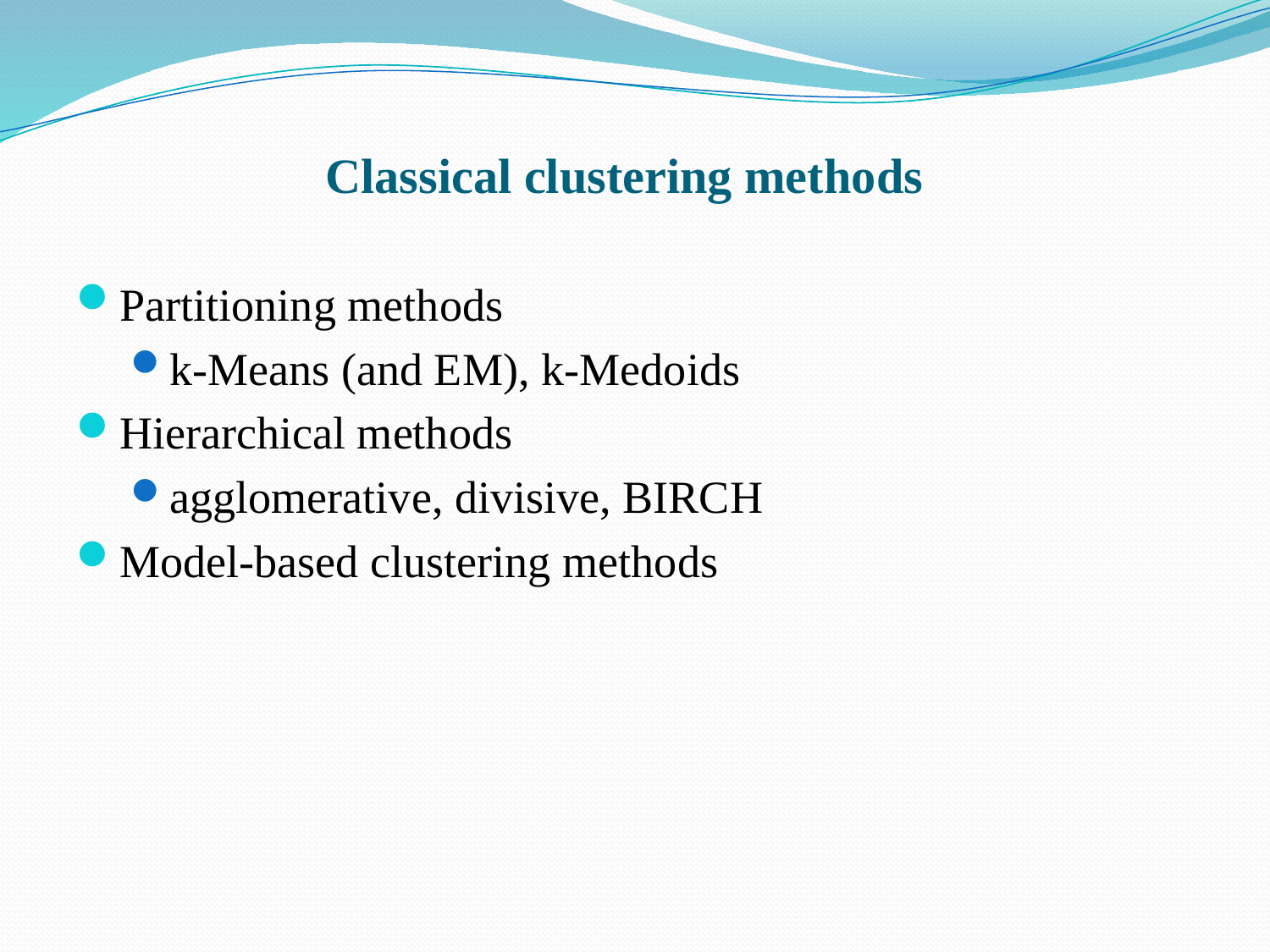

# Classical clustering methods
Partitioning methods
k-Means (and EM), k-Medoids
Hierarchical methods
agglomerative, divisive, BIRCH
Model-based clustering methods